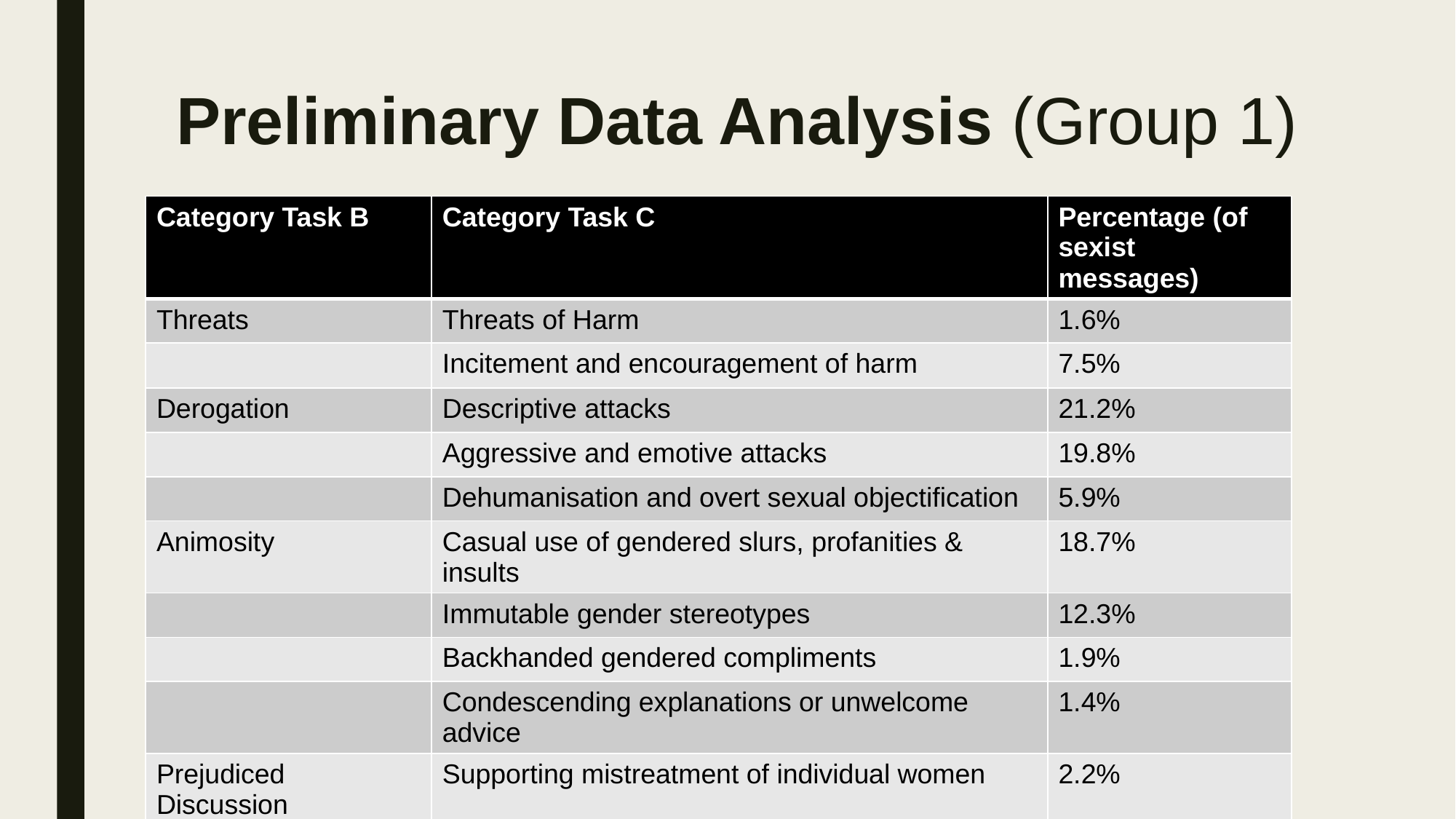

# Preliminary Data Analysis (Group 1)
| Category Task B | Category Task C | Percentage (of sexist messages) |
| --- | --- | --- |
| Threats | Threats of Harm | 1.6% |
|  | Incitement and encouragement of harm | 7.5% |
| Derogation | Descriptive attacks | 21.2% |
|  | Aggressive and emotive attacks | 19.8% |
|  | Dehumanisation and overt sexual objectification | 5.9% |
| Animosity | Casual use of gendered slurs, profanities & insults | 18.7% |
|  | Immutable gender stereotypes | 12.3% |
|  | Backhanded gendered compliments | 1.9% |
|  | Condescending explanations or unwelcome advice | 1.4% |
| Prejudiced Discussion | Supporting mistreatment of individual women | 2.2% |
|  | Supporting systemic discrimination against women | 7.6% |